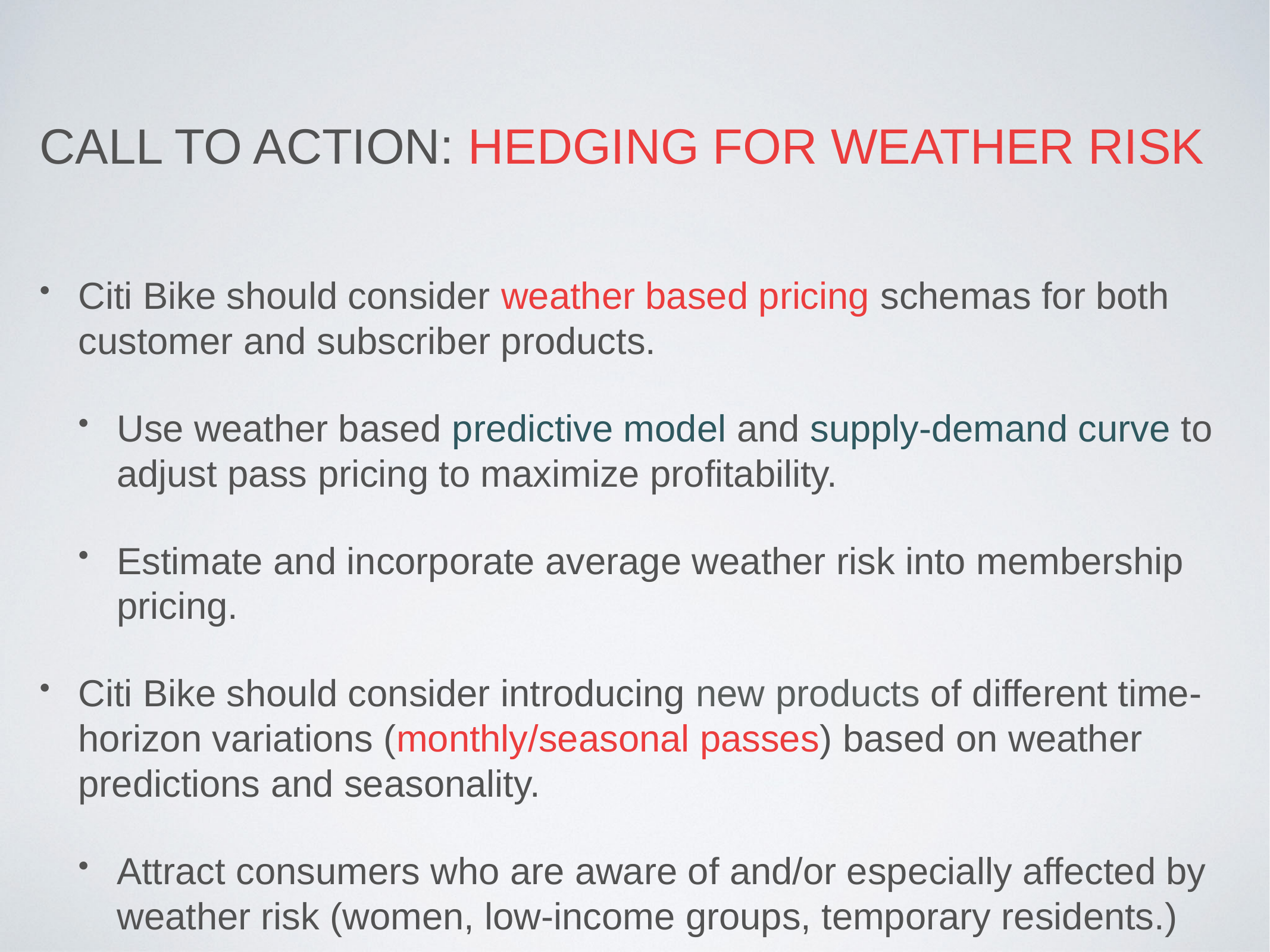

# Call to action: Hedging for weather risk
Citi Bike should consider weather based pricing schemas for both customer and subscriber products.
Use weather based predictive model and supply-demand curve to adjust pass pricing to maximize profitability.
Estimate and incorporate average weather risk into membership pricing.
Citi Bike should consider introducing new products of different time-horizon variations (monthly/seasonal passes) based on weather predictions and seasonality.
Attract consumers who are aware of and/or especially affected by weather risk (women, low-income groups, temporary residents.)